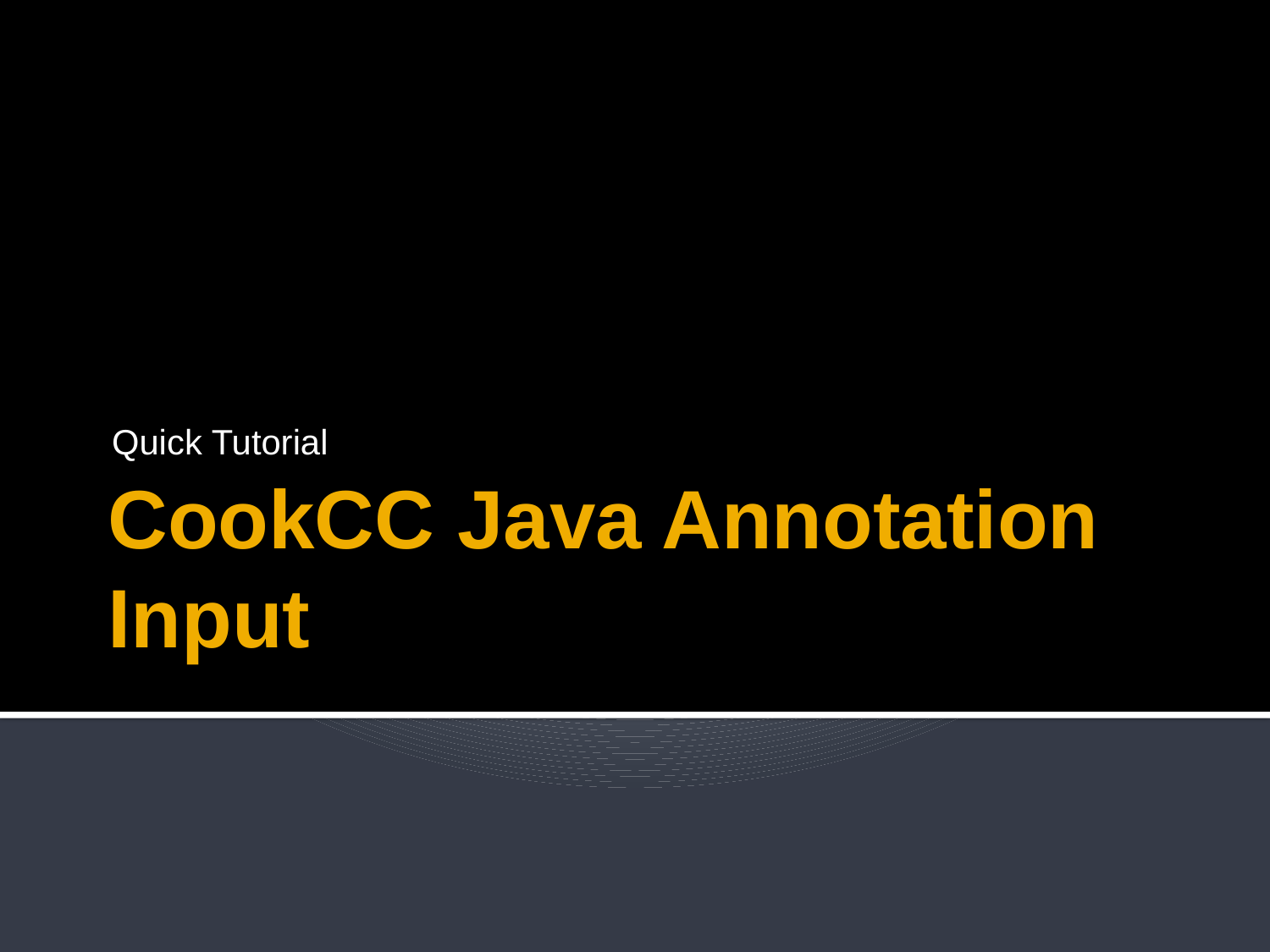

Quick Tutorial
# CookCC Java Annotation Input